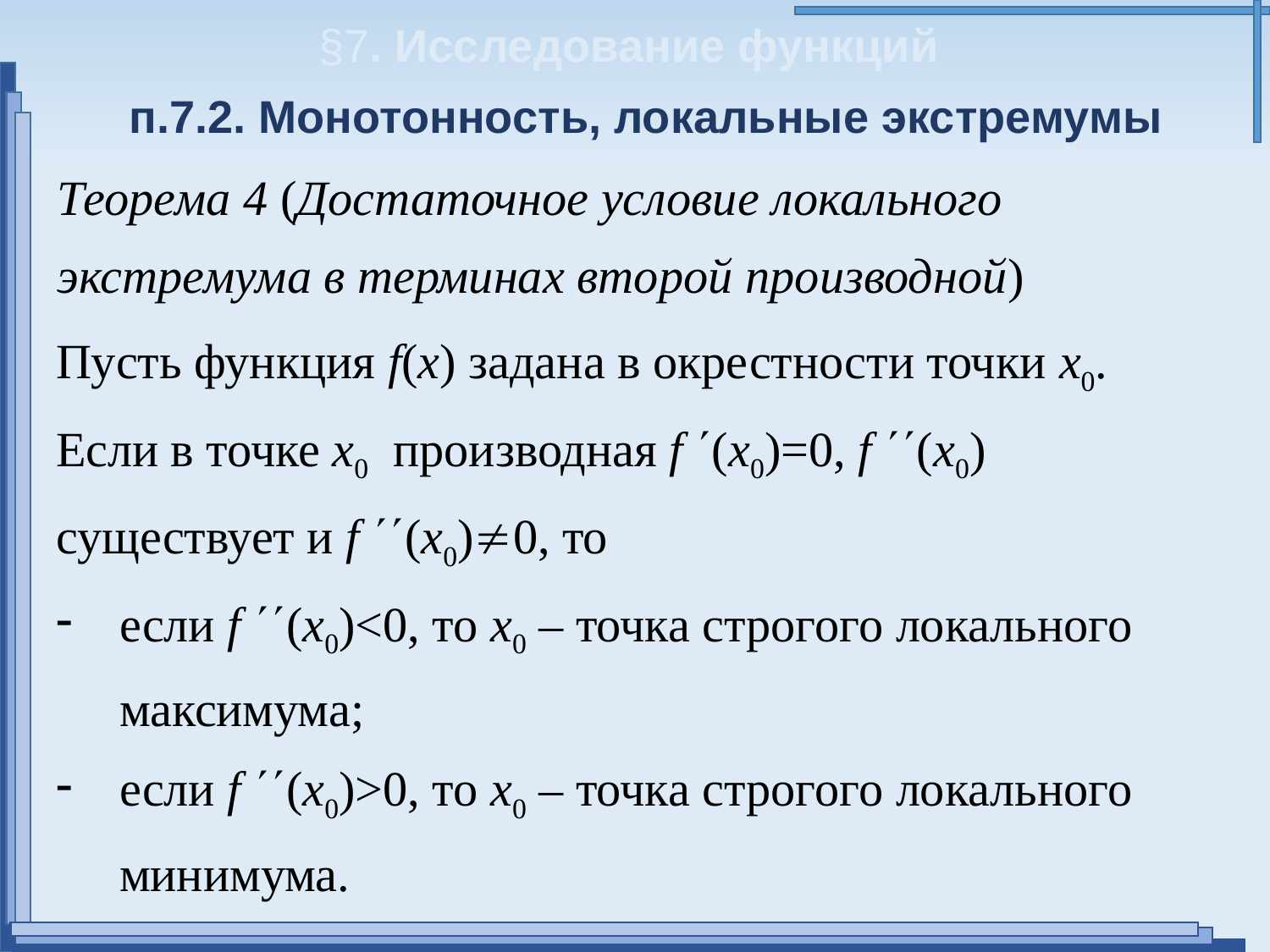

§7. Исследование функций

п.7.2. Монотонность, локальные экстремумы

Теорема 4 (Достаточное условие локального экстремума в терминах второй производной)
Пусть функция f(x) задана в окрестности точки х0. Если в точке х0  производная f ′(x0)=0, f ′′(x0) существует и f ′′(x0)≠0, то
если f ′′(x0)<0, то х0 – точка строгого локального максимума;
если f ′′(x0)>0, то х0 – точка строгого локального минимума.